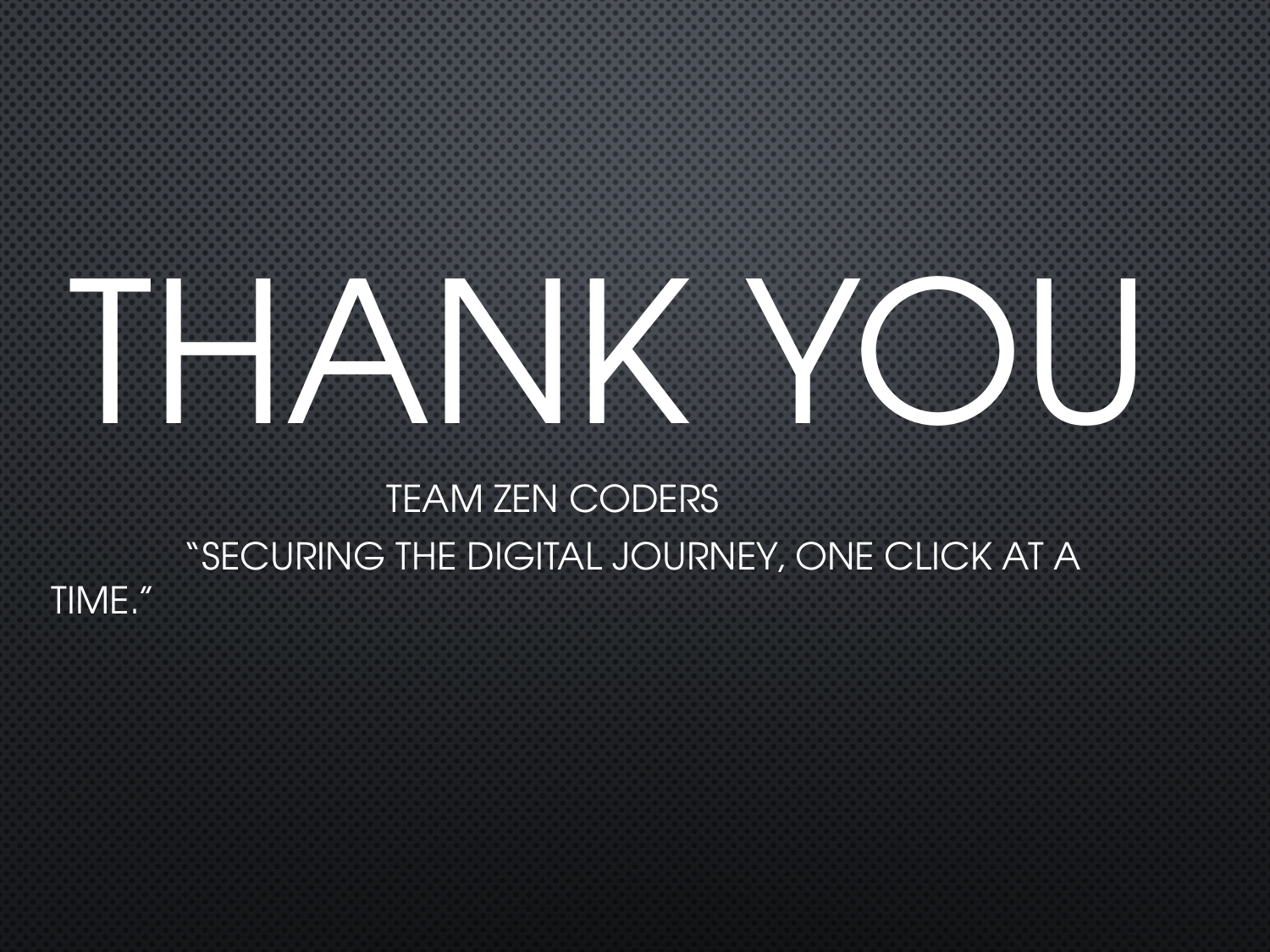

THANK YOU
                                 Team ZEN CODERS
             “Securing the digital journey, one click at a time.”